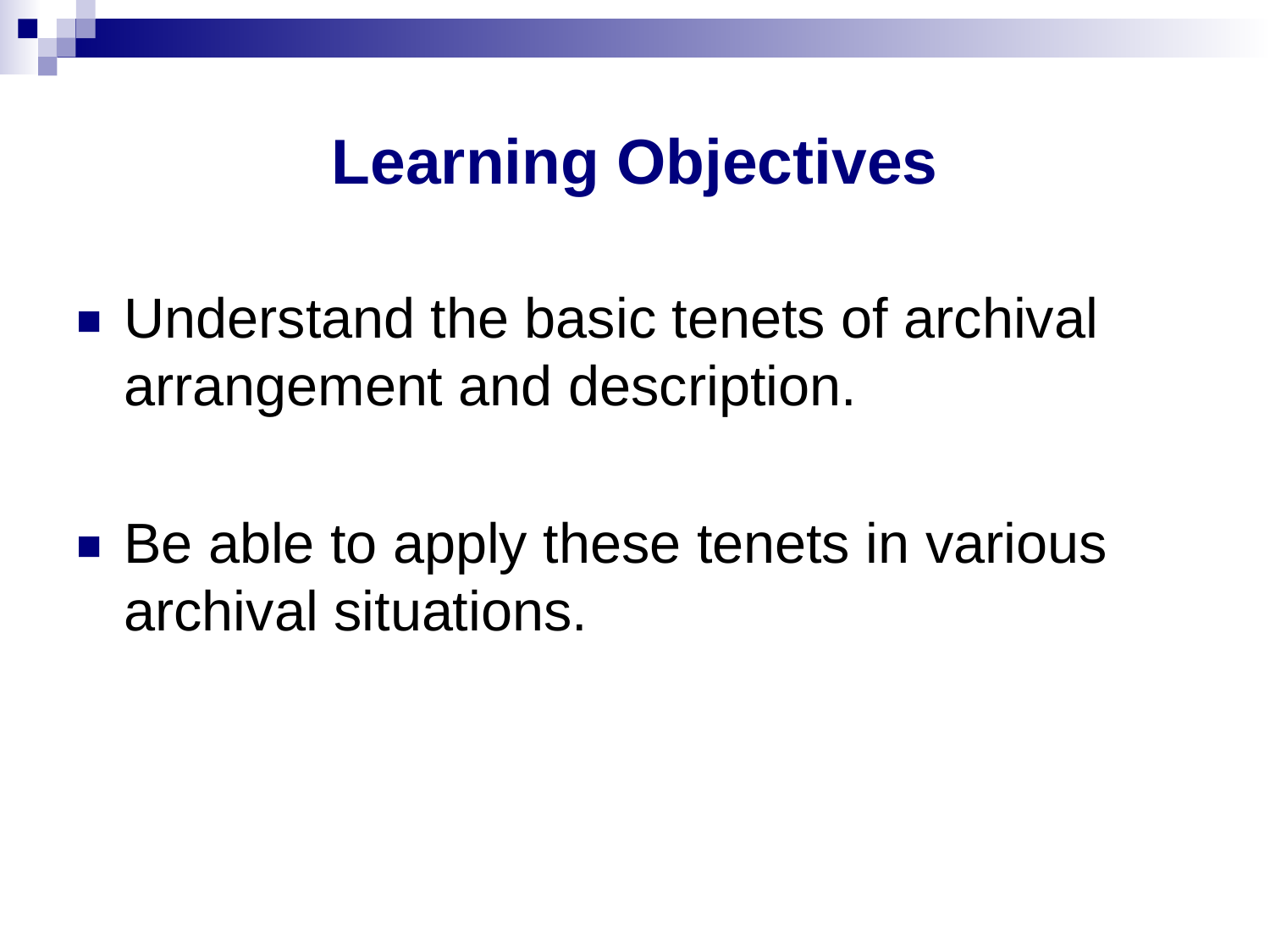

# Learning Objectives
Understand the basic tenets of archival arrangement and description.

Be able to apply these tenets in various archival situations.